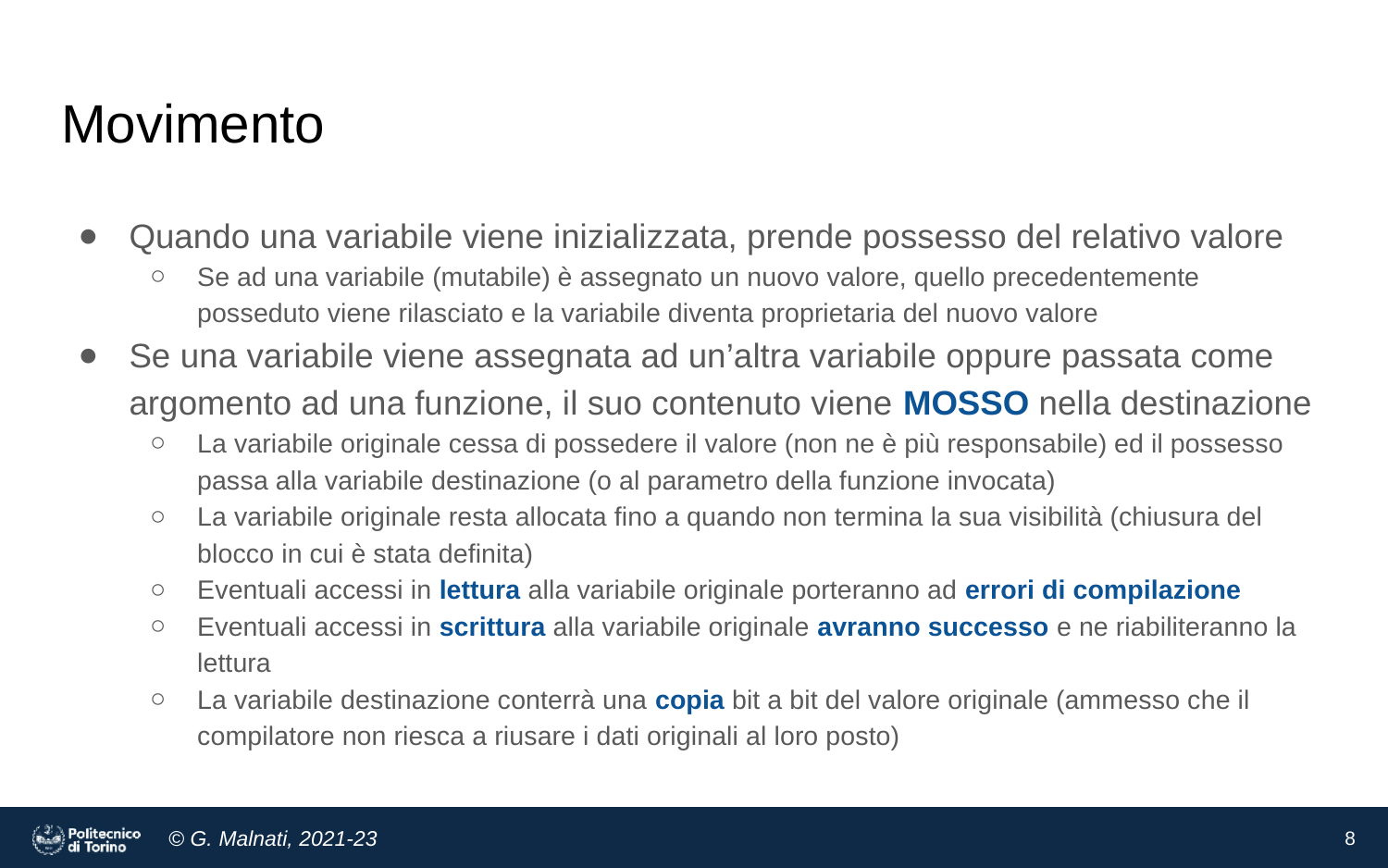

# Movimento
Quando una variabile viene inizializzata, prende possesso del relativo valore
Se ad una variabile (mutabile) è assegnato un nuovo valore, quello precedentemente posseduto viene rilasciato e la variabile diventa proprietaria del nuovo valore
Se una variabile viene assegnata ad un’altra variabile oppure passata come argomento ad una funzione, il suo contenuto viene MOSSO nella destinazione
La variabile originale cessa di possedere il valore (non ne è più responsabile) ed il possesso passa alla variabile destinazione (o al parametro della funzione invocata)
La variabile originale resta allocata fino a quando non termina la sua visibilità (chiusura del blocco in cui è stata definita)
Eventuali accessi in lettura alla variabile originale porteranno ad errori di compilazione
Eventuali accessi in scrittura alla variabile originale avranno successo e ne riabiliteranno la lettura
La variabile destinazione conterrà una copia bit a bit del valore originale (ammesso che il compilatore non riesca a riusare i dati originali al loro posto)
8